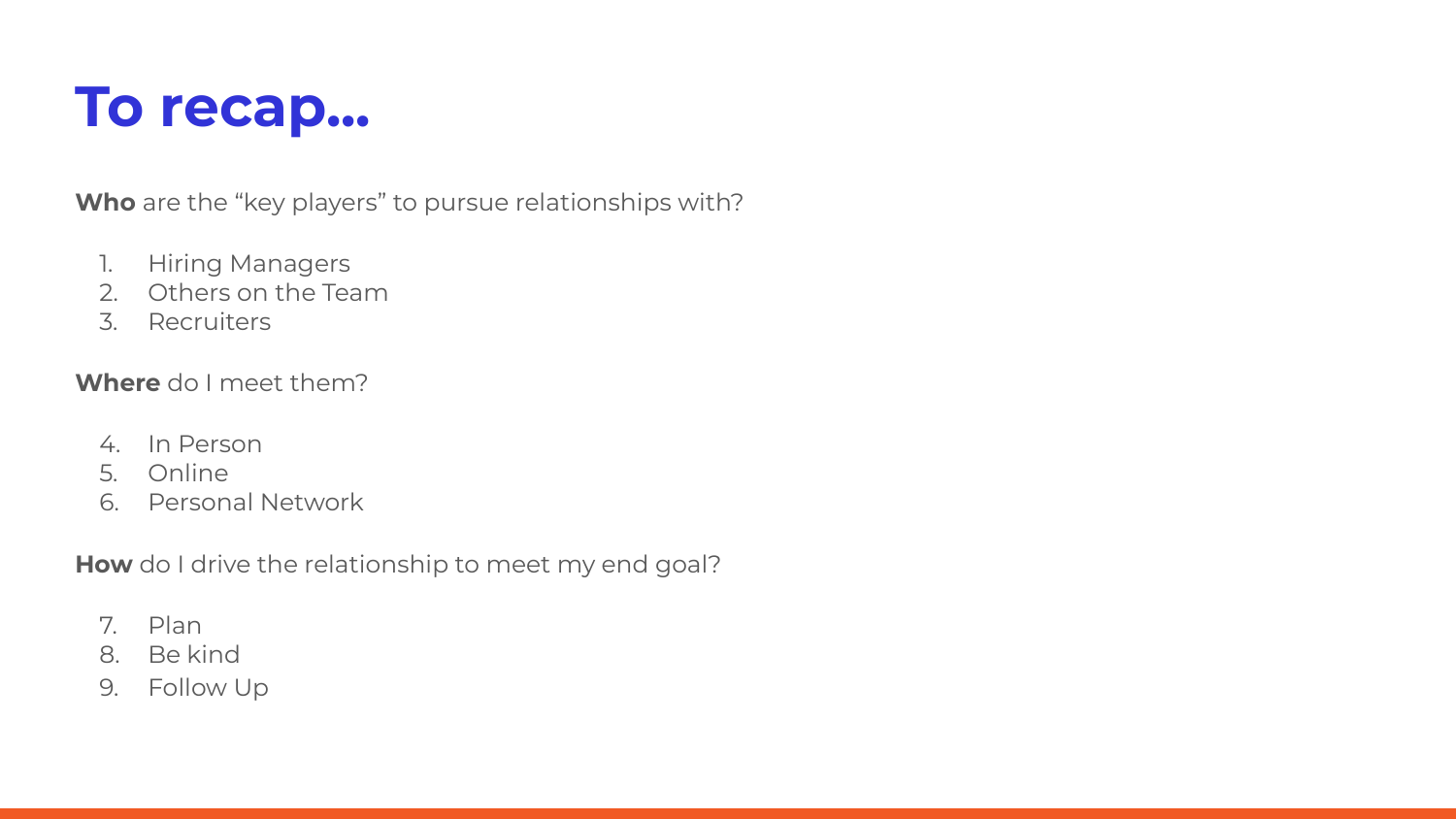

To recap...
Who are the “key players” to pursue relationships with?
Hiring Managers
Others on the Team
Recruiters
Where do I meet them?
In Person
Online
Personal Network
How do I drive the relationship to meet my end goal?
Plan
Be kind
Follow Up